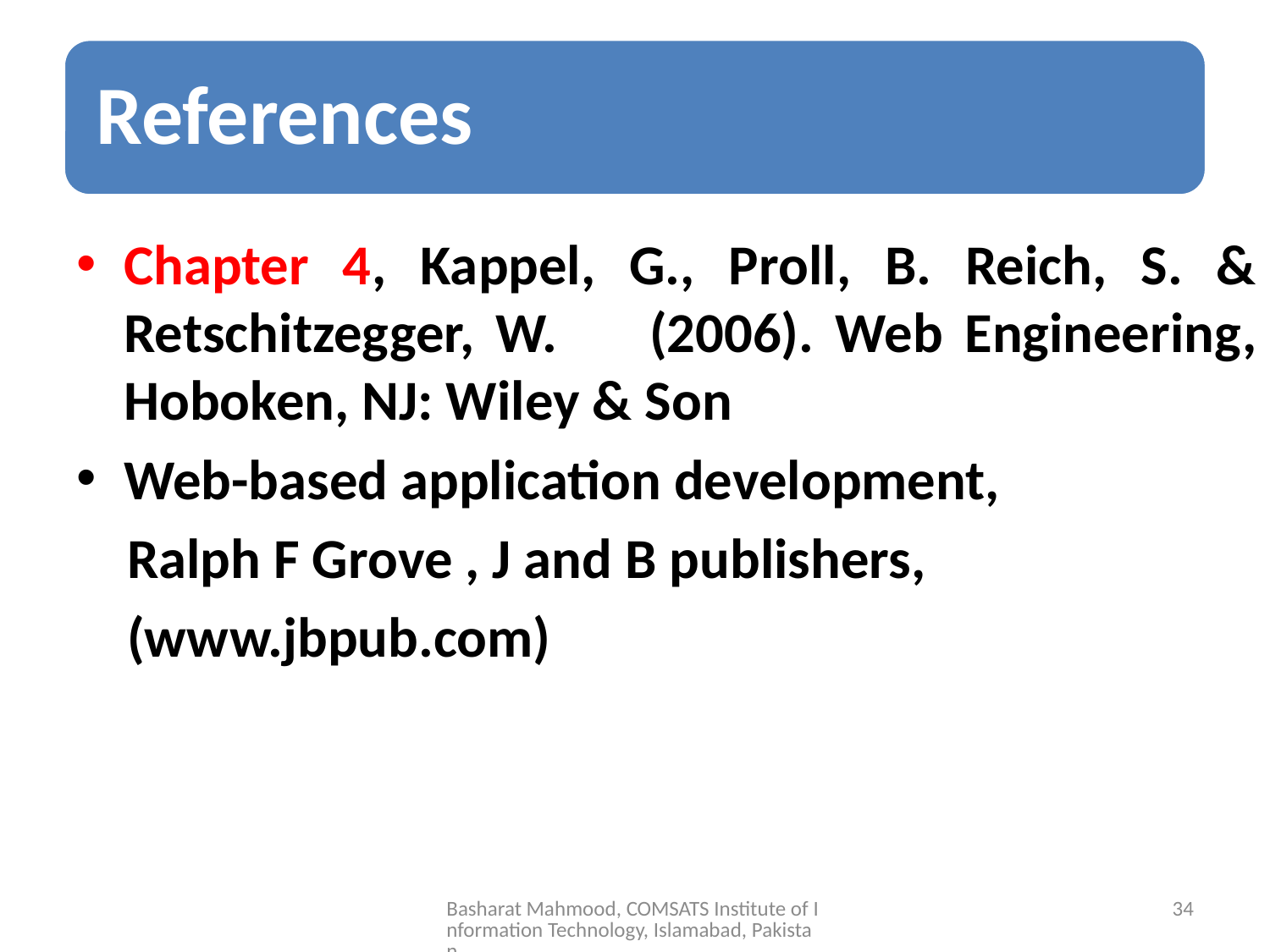

References
Chapter 4, Kappel, G., Proll, B. Reich, S. & Retschitzegger, W. 	(2006). Web Engineering, Hoboken, NJ: Wiley & Son
Web-based application development,
    Ralph F Grove , J and B publishers,
    (www.jbpub.com)
Basharat Mahmood, COMSATS Institute of Information Technology, Islamabad, Pakistan.
34